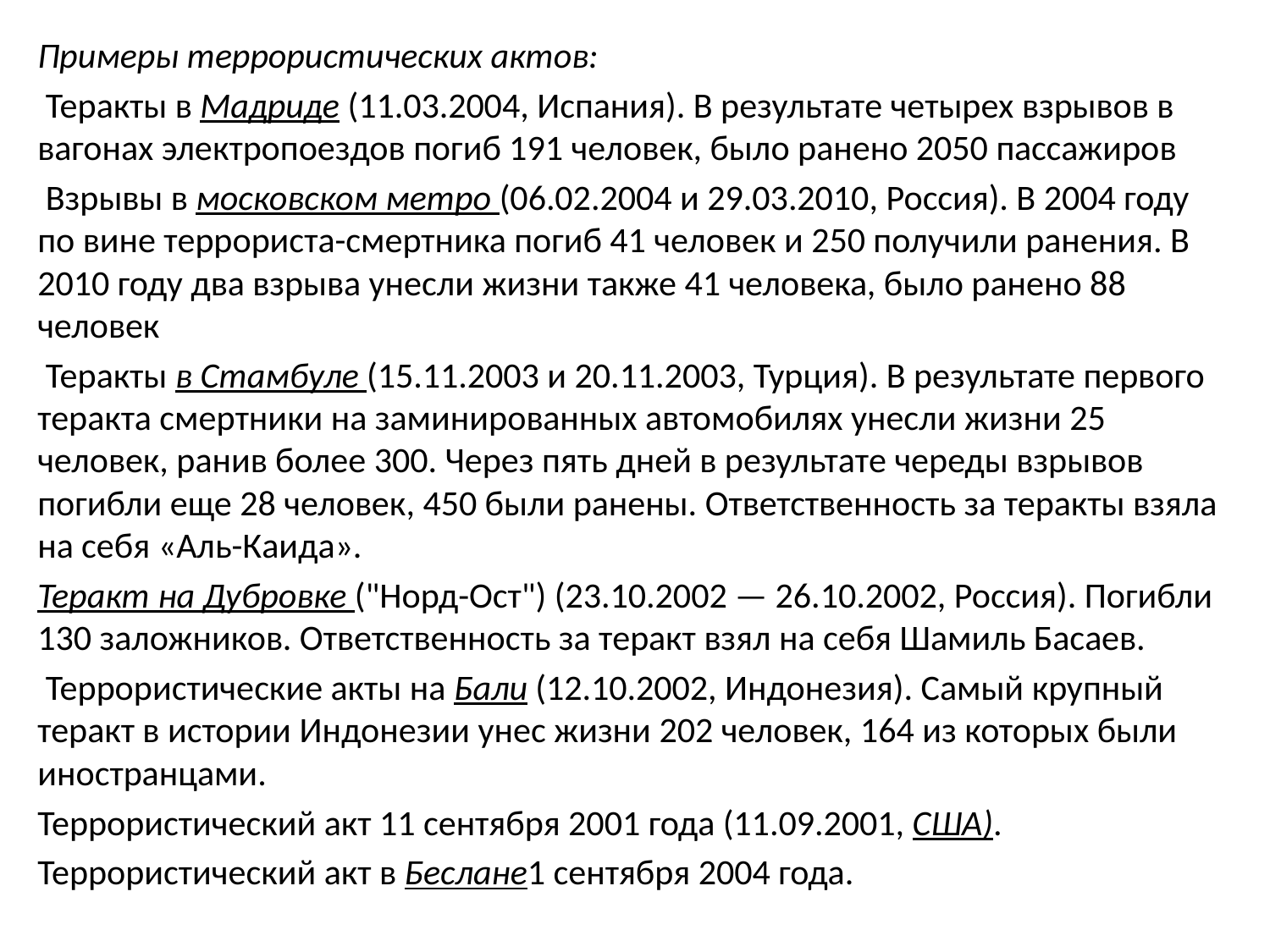

Примеры террористических актов:
 Теракты в Мадриде (11.03.2004, Испания). В результате четырех взрывов в вагонах электропоездов погиб 191 человек, было ранено 2050 пассажиров
 Взрывы в московском метро (06.02.2004 и 29.03.2010, Россия). В 2004 году по вине террориста-смертника погиб 41 человек и 250 получили ранения. В 2010 году два взрыва унесли жизни также 41 человека, было ранено 88 человек
 Теракты в Стамбуле (15.11.2003 и 20.11.2003, Турция). В результате первого теракта смертники на заминированных автомобилях унесли жизни 25 человек, ранив более 300. Через пять дней в результате череды взрывов погибли еще 28 человек, 450 были ранены. Ответственность за теракты взяла на себя «Аль-Каида».
Теракт на Дубровке ("Норд-Ост") (23.10.2002 — 26.10.2002, Россия). Погибли 130 заложников. Ответственность за теракт взял на себя Шамиль Басаев.
 Террористические акты на Бали (12.10.2002, Индонезия). Самый крупный теракт в истории Индонезии унес жизни 202 человек, 164 из которых были иностранцами.
Террористический акт 11 сентября 2001 года (11.09.2001, США).
Террористический акт в Беслане1 сентября 2004 года.